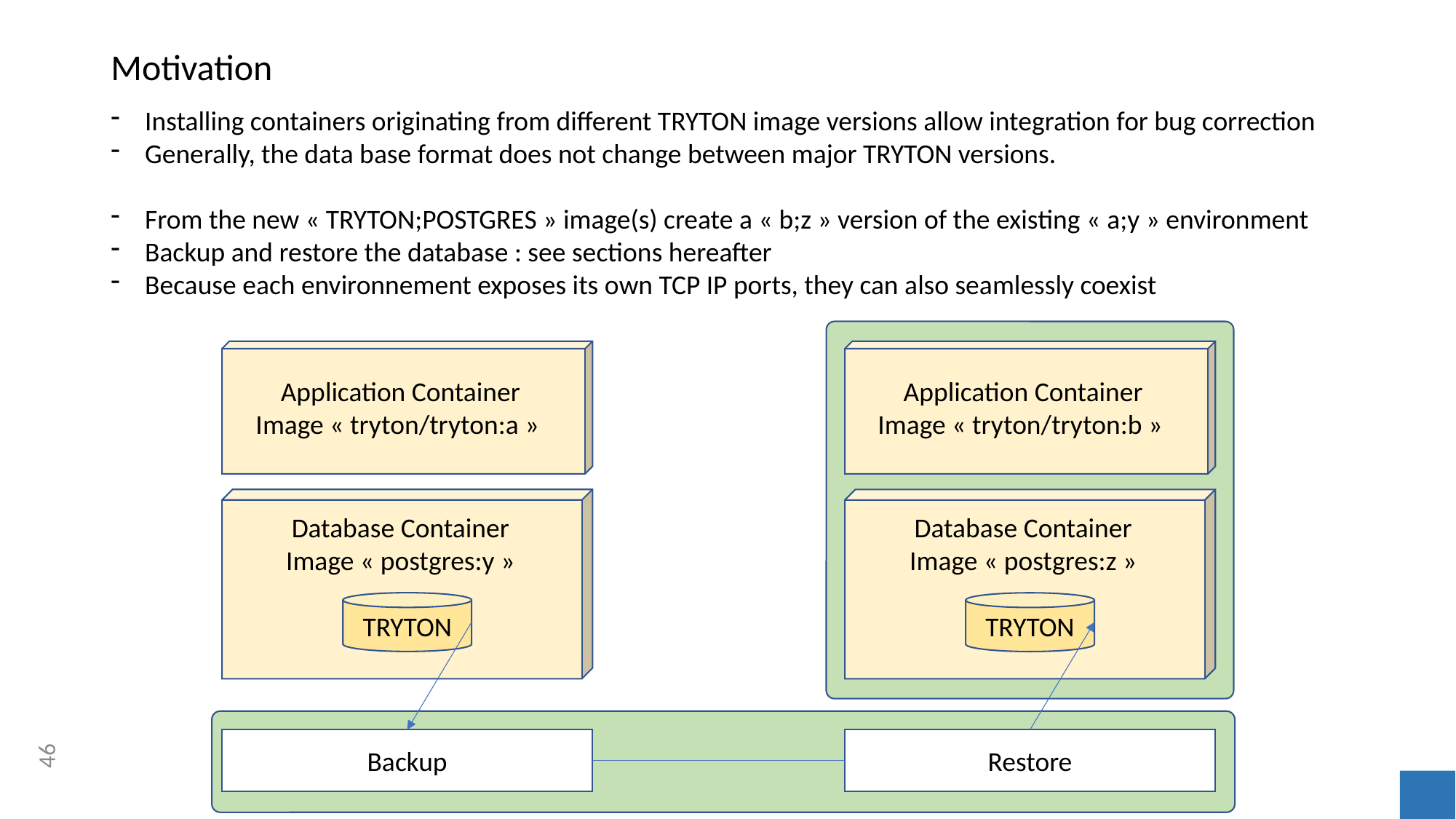

# Motivation
Installing containers originating from different TRYTON image versions allow integration for bug correction
Generally, the data base format does not change between major TRYTON versions.

From the new « TRYTON;POSTGRES » image(s) create a « b;z » version of the existing « a;y » environment
Backup and restore the database : see sections hereafter
Because each environnement exposes its own TCP IP ports, they can also seamlessly coexist

Application Container
Image « tryton/tryton:a »
Application Container
Image « tryton/tryton:b »

Database Container
Image « postgres:y »
Database Container
Image « postgres:z »

TRYTON

TRYTON

Backup
Restore
46